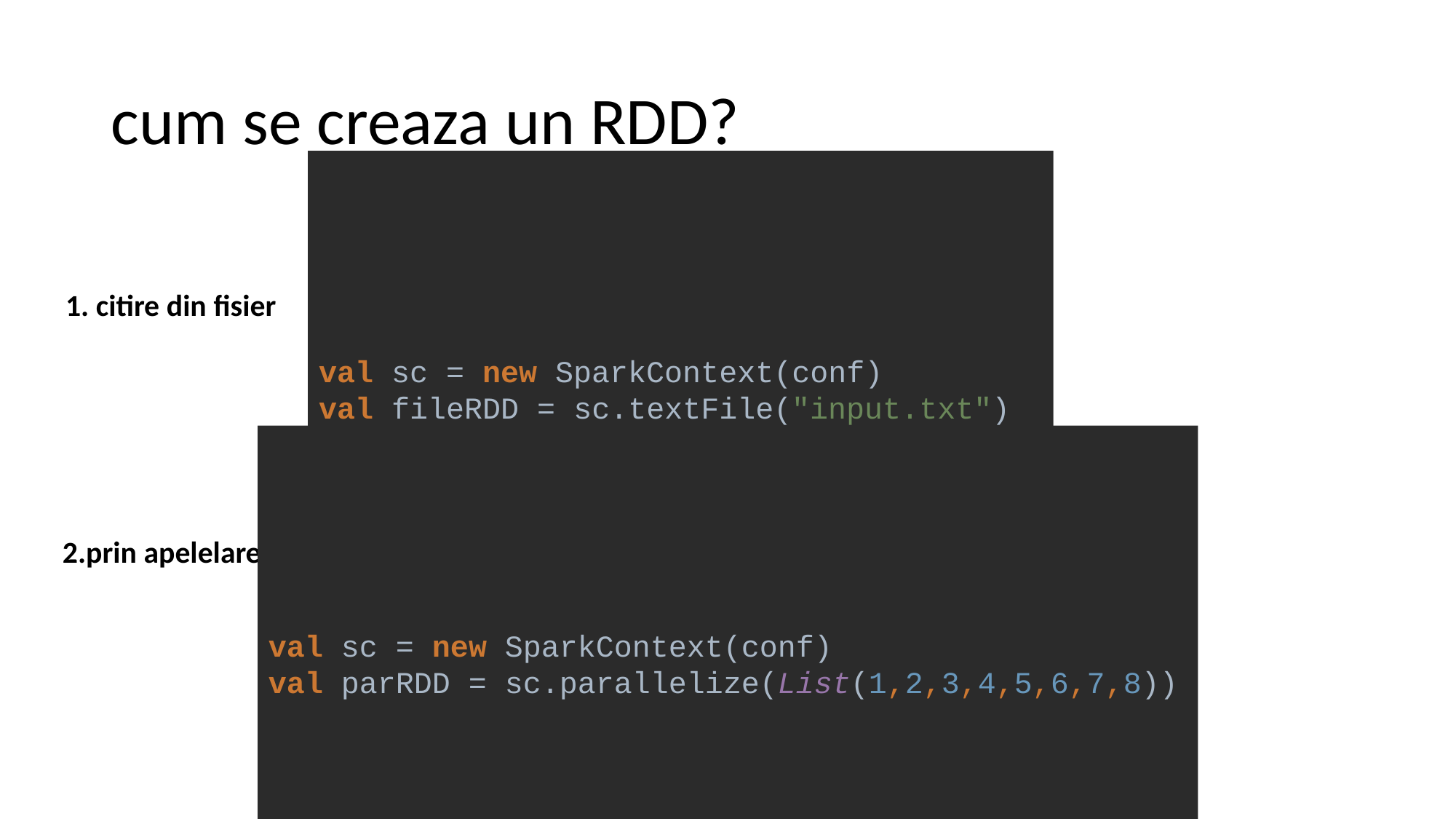

# cum se creaza un RDD?
1. citire din fisier
val sc = new SparkContext(conf)
val fileRDD = sc.textFile("input.txt")
2.prin apelelarea metode sc.paralalize() asupra unei colectii
val sc = new SparkContext(conf)
val parRDD = sc.parallelize(List(1,2,3,4,5,6,7,8))